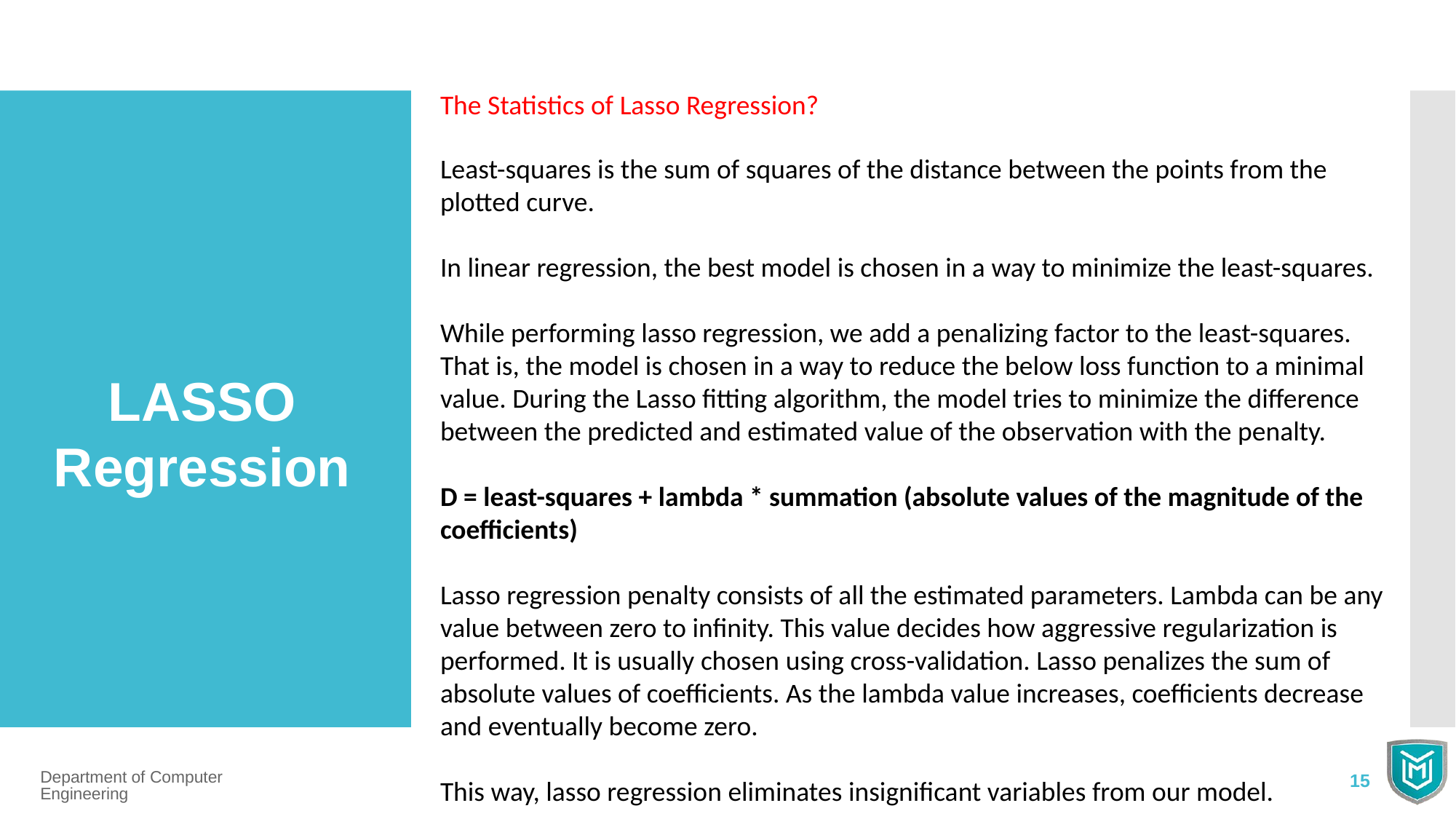

The Statistics of Lasso Regression?
Least-squares is the sum of squares of the distance between the points from the plotted curve.

In linear regression, the best model is chosen in a way to minimize the least-squares.

While performing lasso regression, we add a penalizing factor to the least-squares. That is, the model is chosen in a way to reduce the below loss function to a minimal value. During the Lasso fitting algorithm, the model tries to minimize the difference between the predicted and estimated value of the observation with the penalty.

D = least-squares + lambda * summation (absolute values of the magnitude of the coefficients)

Lasso regression penalty consists of all the estimated parameters. Lambda can be any value between zero to infinity. This value decides how aggressive regularization is performed. It is usually chosen using cross-validation. Lasso penalizes the sum of absolute values of coefficients. As the lambda value increases, coefficients decrease and eventually become zero.

This way, lasso regression eliminates insignificant variables from our model.
LASSO Regression
Department of Computer Engineering
15